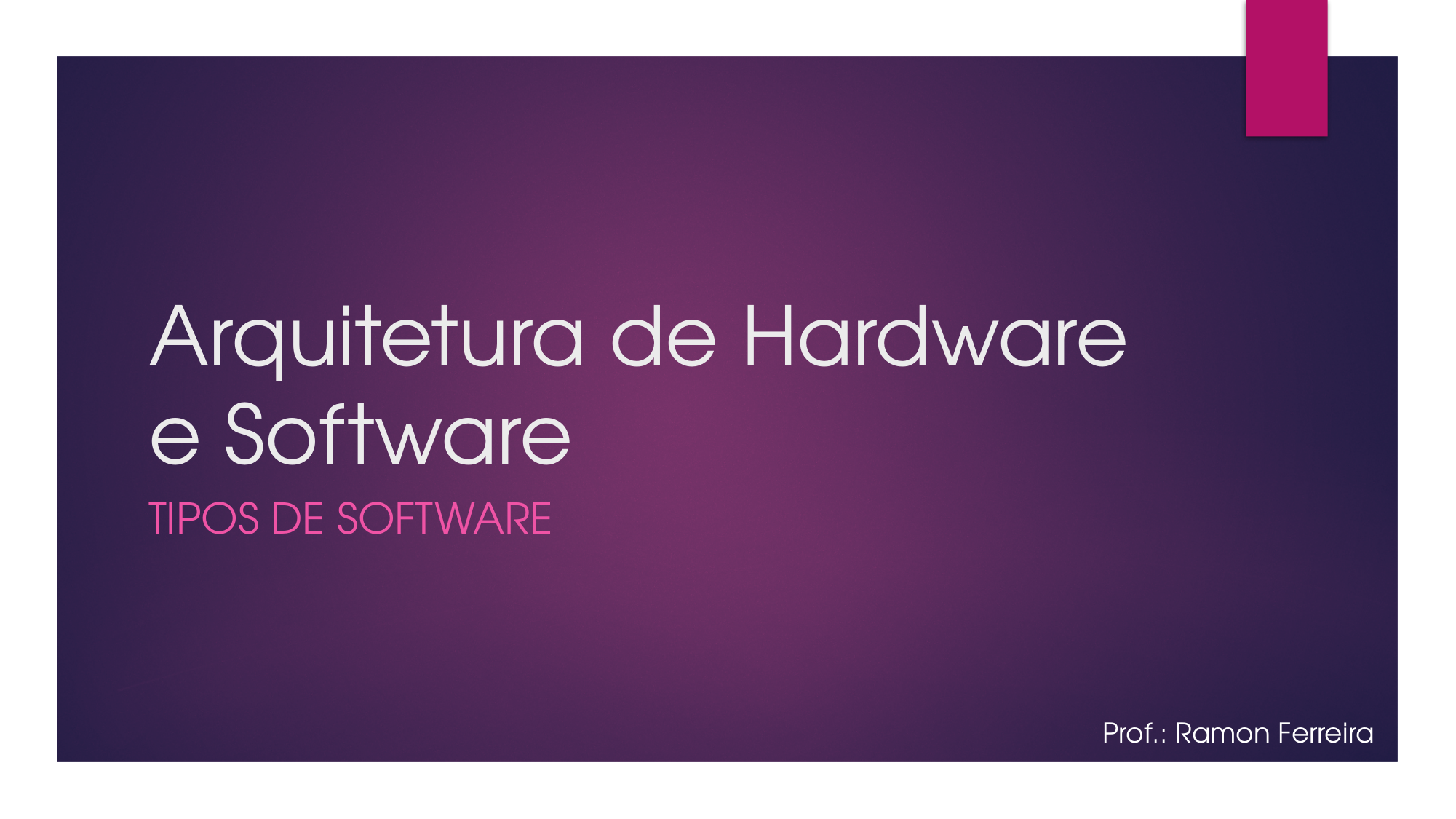

# Arquitetura de Hardware e Software
Tipos de Software
Prof.: Ramon Ferreira